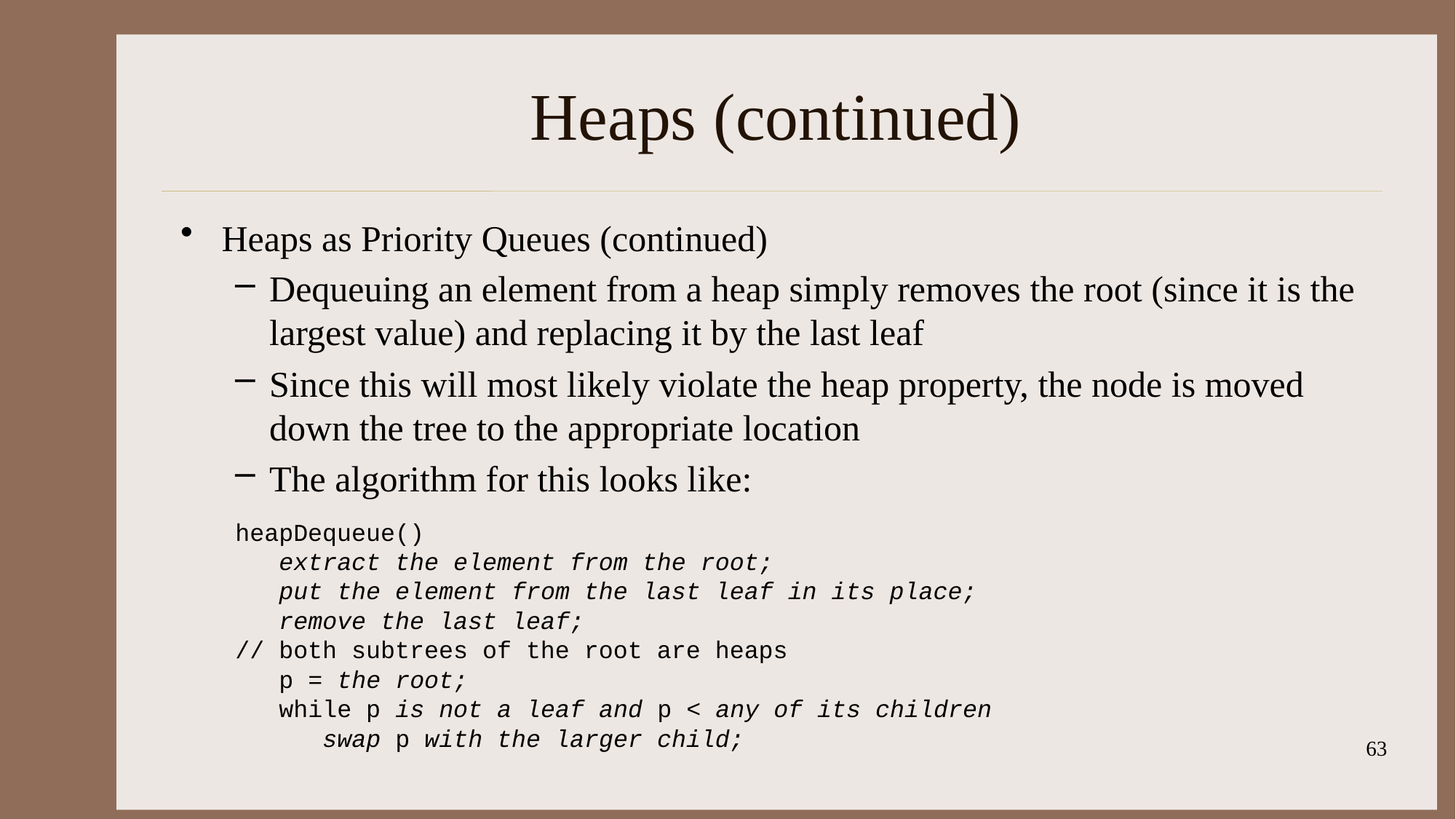

# Heaps (continued)
Heaps as Priority Queues (continued)
Dequeuing an element from a heap simply removes the root (since it is the largest value) and replacing it by the last leaf
Since this will most likely violate the heap property, the node is moved down the tree to the appropriate location
The algorithm for this looks like:
heapDequeue()
   extract the element from the root;
   put the element from the last leaf in its place;
   remove the last leaf;
// both subtrees of the root are heaps
   p = the root;
   while p is not a leaf and p < any of its children
      swap p with the larger child;
63